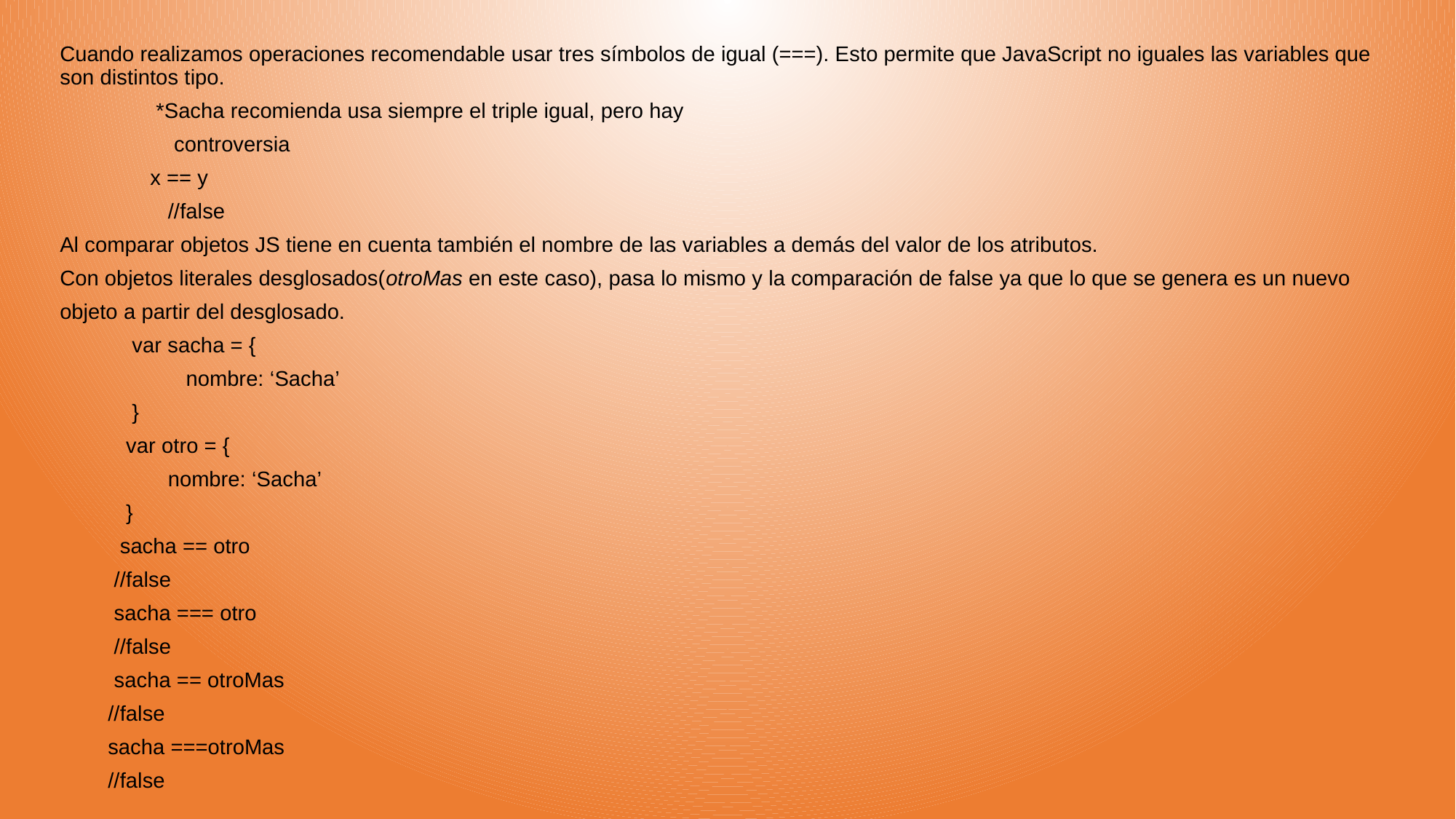

Cuando realizamos operaciones recomendable usar tres símbolos de igual (===). Esto permite que JavaScript no iguales las variables que son distintos tipo.
                *Sacha recomienda usa siempre el triple igual, pero hay
                   controversia
               x == y
                  //false
Al comparar objetos JS tiene en cuenta también el nombre de las variables a demás del valor de los atributos.
Con objetos literales desglosados(otroMas en este caso), pasa lo mismo y la comparación de false ya que lo que se genera es un nuevo
objeto a partir del desglosado.
            var sacha = {
                     nombre: ‘Sacha’
            }
           var otro = {
                  nombre: ‘Sacha’
           }
          sacha == otro
         //false
         sacha === otro
         //false
         sacha == otroMas
        //false
        sacha ===otroMas
        //false